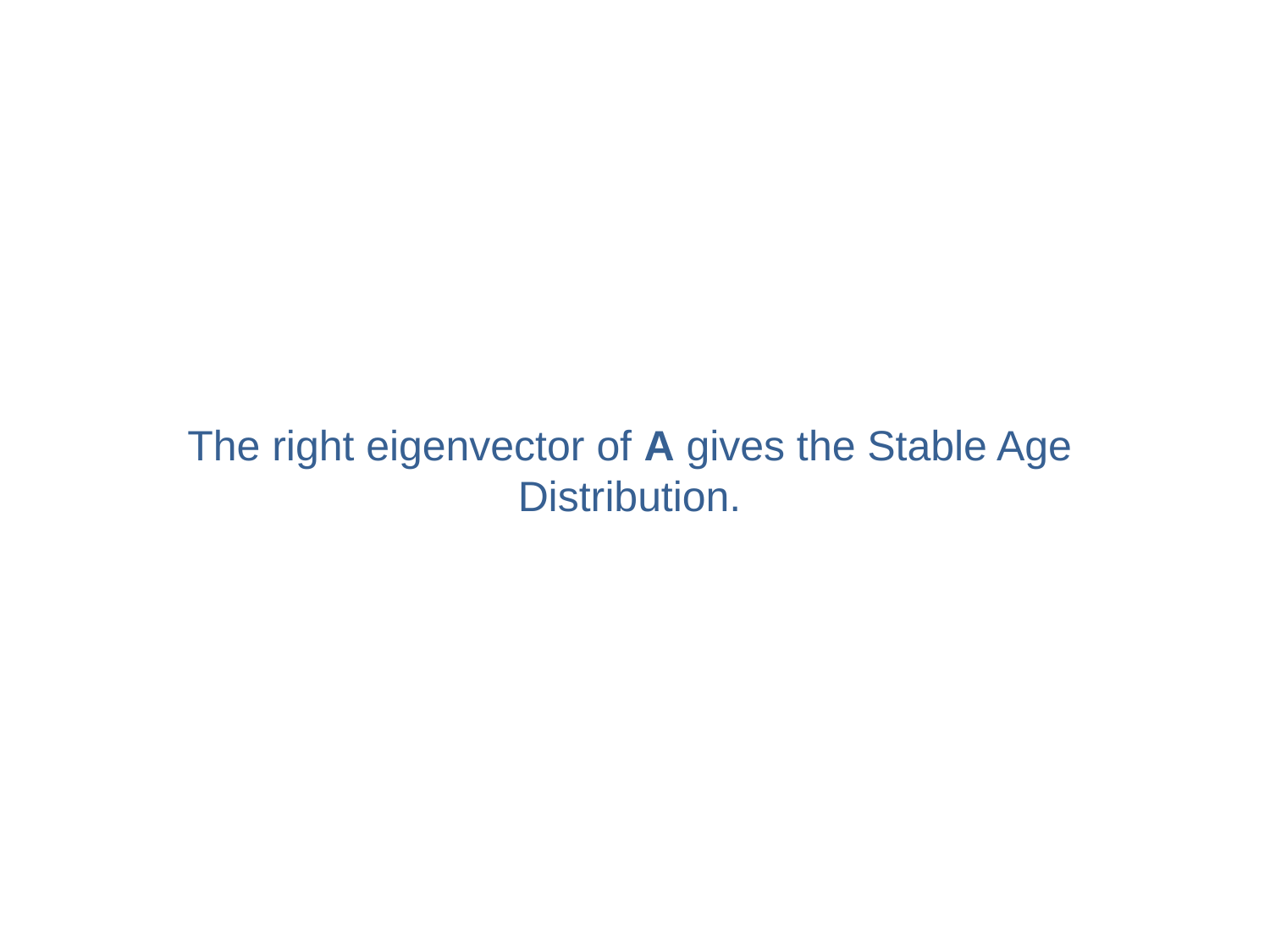

The right eigenvector of A gives the Stable Age Distribution.